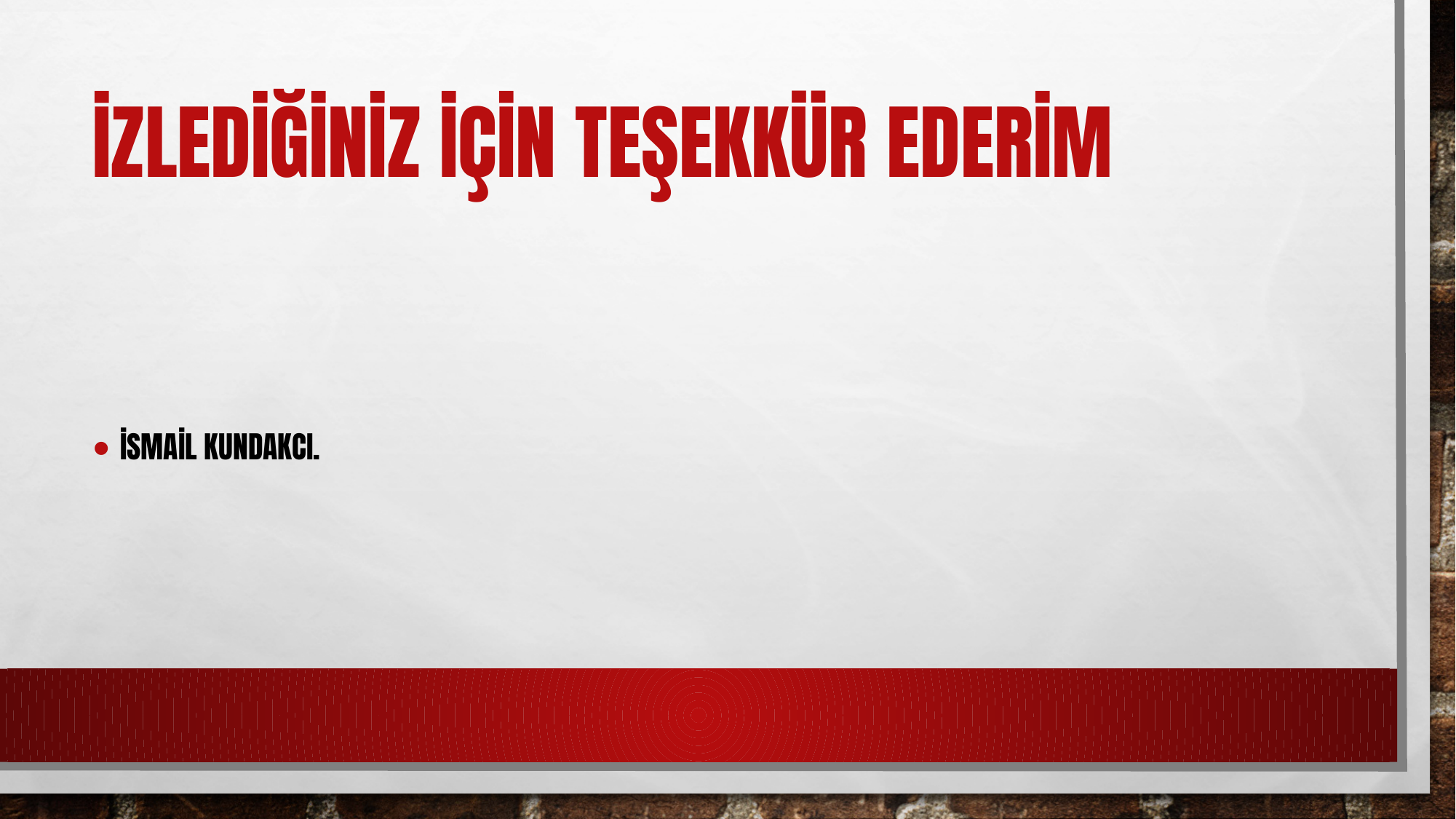

# İzlediğiniz için teşekkür ederim
İsmail kundakcı.